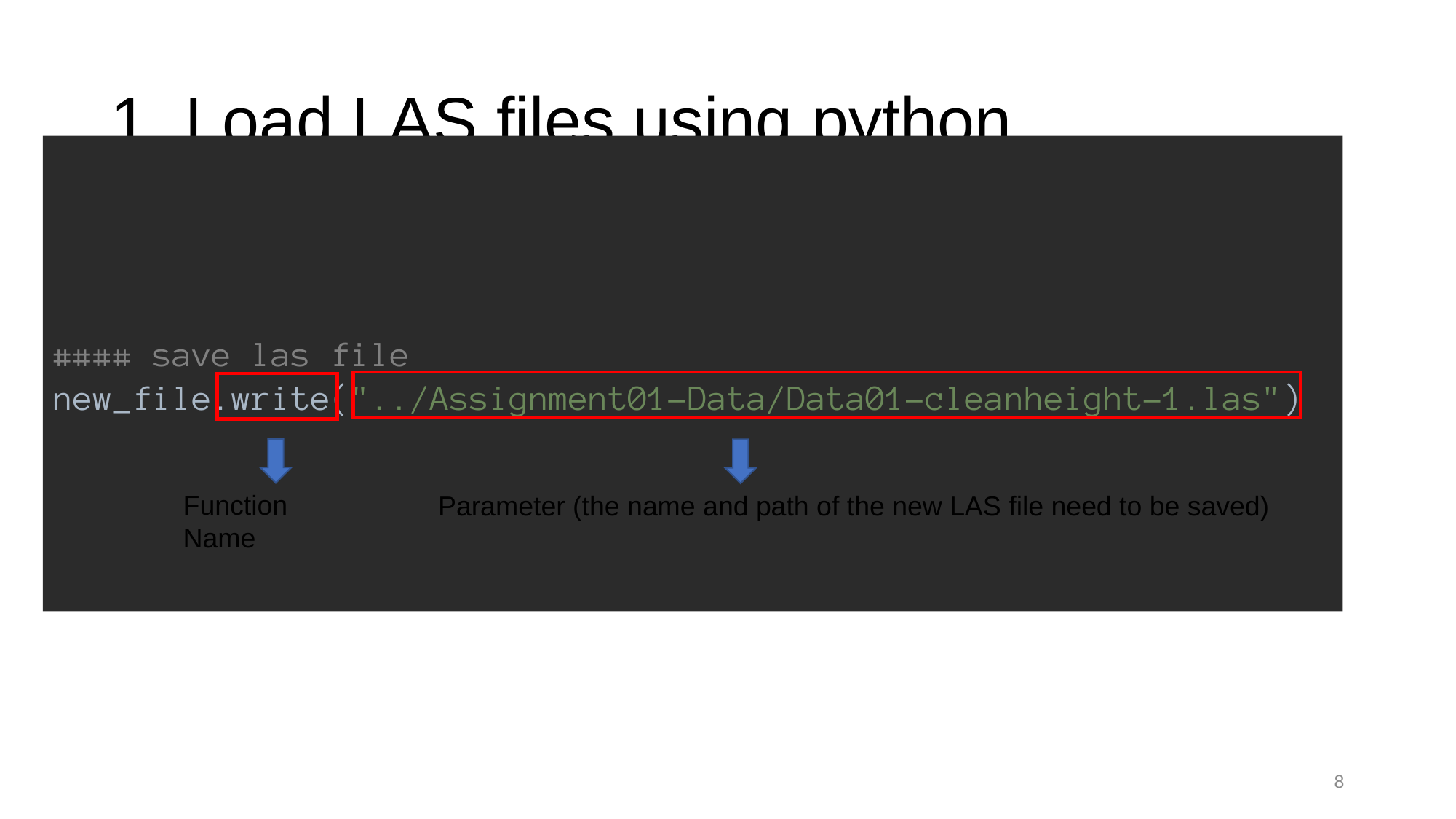

# 1. Load LAS files using python
#### save las file new_file.write("../Assignment01-Data/Data01-cleanheight-1.las")

Function Name
Parameter (the name and path of the new LAS file need to be saved)
8